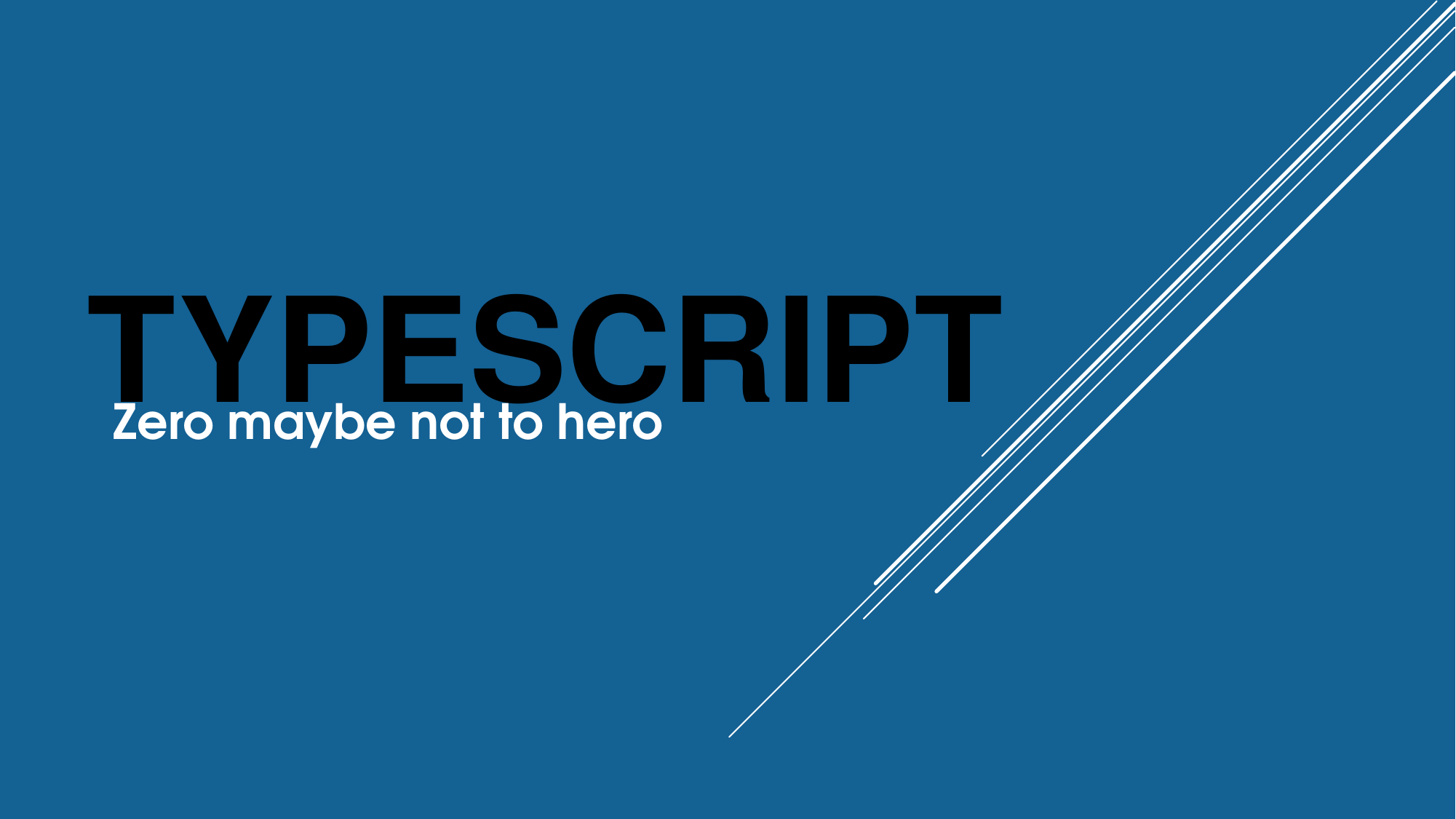

# TYPESCRIPT
Zero maybe not to hero